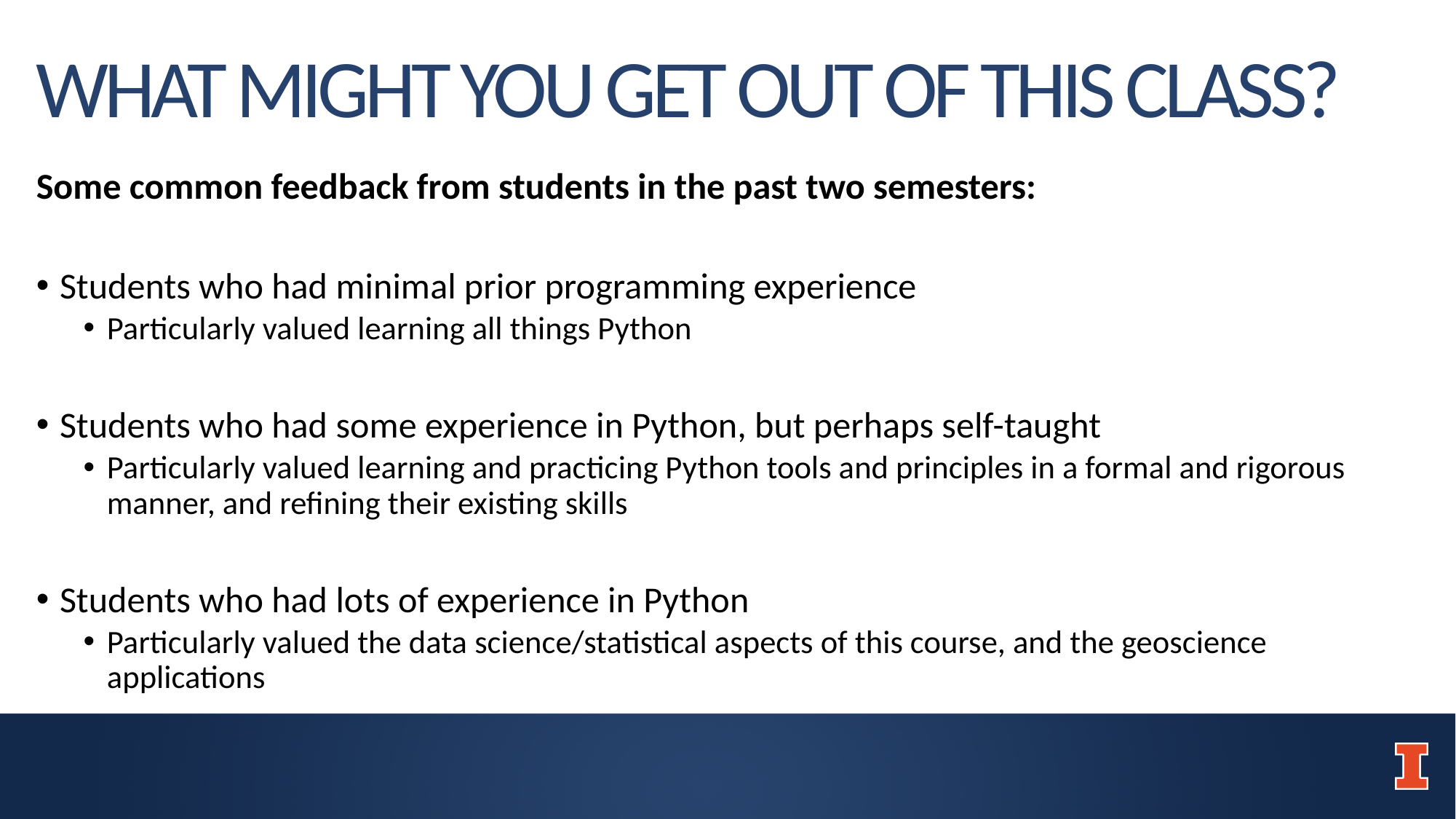

# WHAT MIGHT YOU GET OUT OF THIS CLASS?
Some common feedback from students in the past two semesters:

Students who had minimal prior programming experience
Particularly valued learning all things Python

Students who had some experience in Python, but perhaps self-taught
Particularly valued learning and practicing Python tools and principles in a formal and rigorous manner, and refining their existing skills

Students who had lots of experience in Python
Particularly valued the data science/statistical aspects of this course, and the geoscience applications